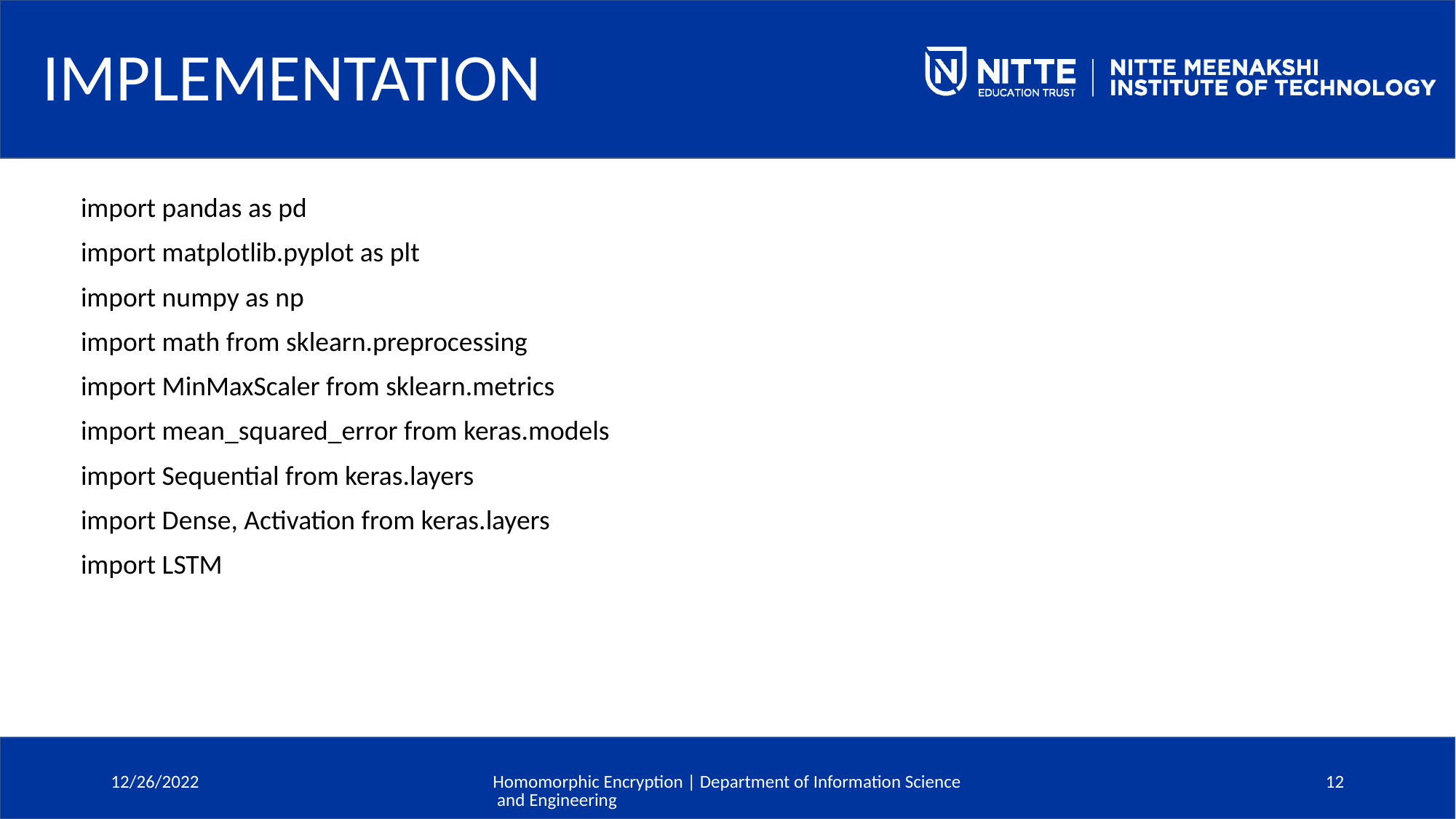

# IMPLEMENTATION
import pandas as pd
import matplotlib.pyplot as plt
import numpy as np
import math from sklearn.preprocessing
import MinMaxScaler from sklearn.metrics
import mean_squared_error from keras.models
import Sequential from keras.layers
import Dense, Activation from keras.layers
import LSTM
12/26/2022
Homomorphic Encryption | Department of Information Science and Engineering
12